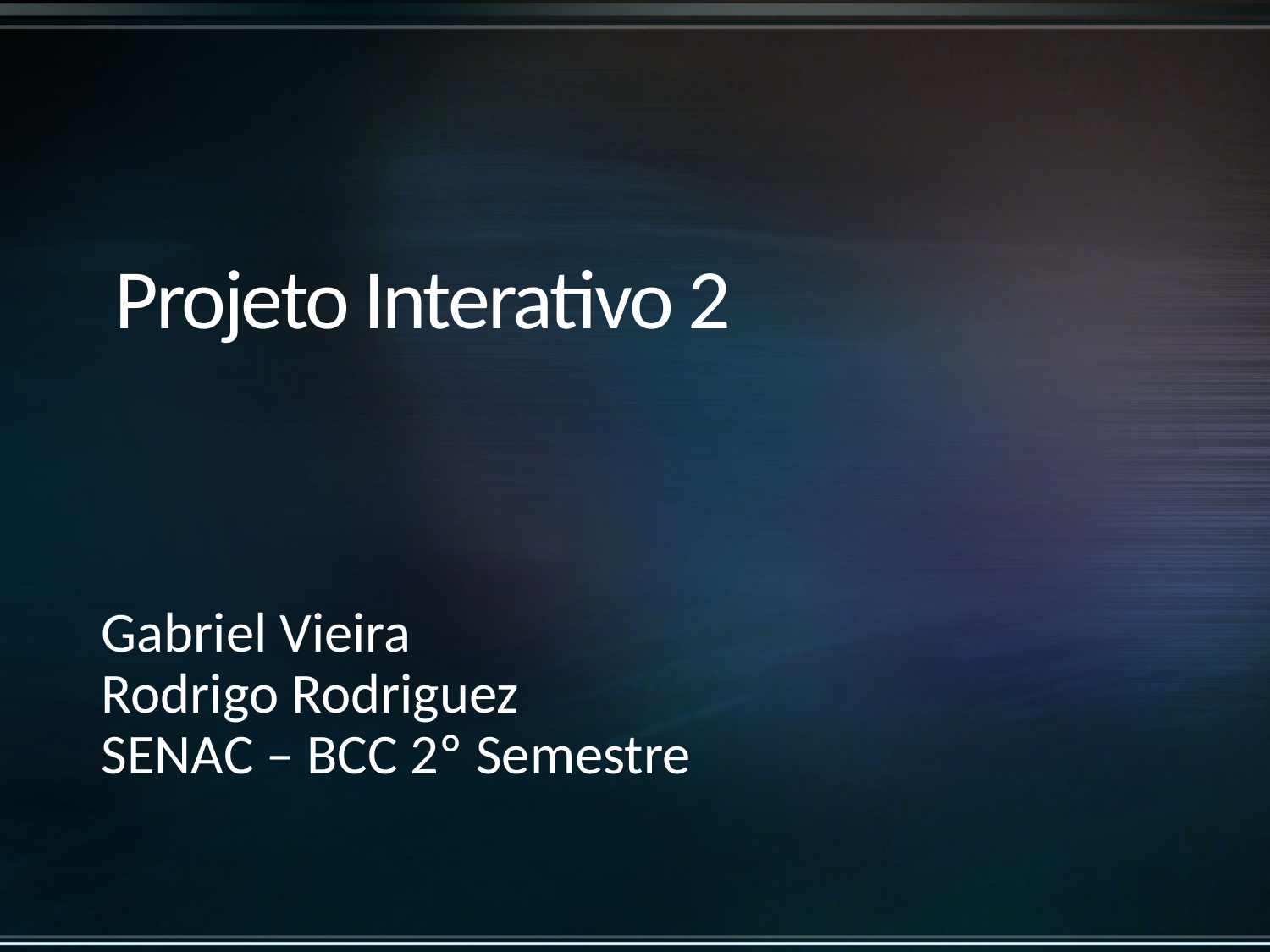

# Projeto Interativo 2
Gabriel Vieira
Rodrigo Rodriguez
SENAC – BCC 2º Semestre